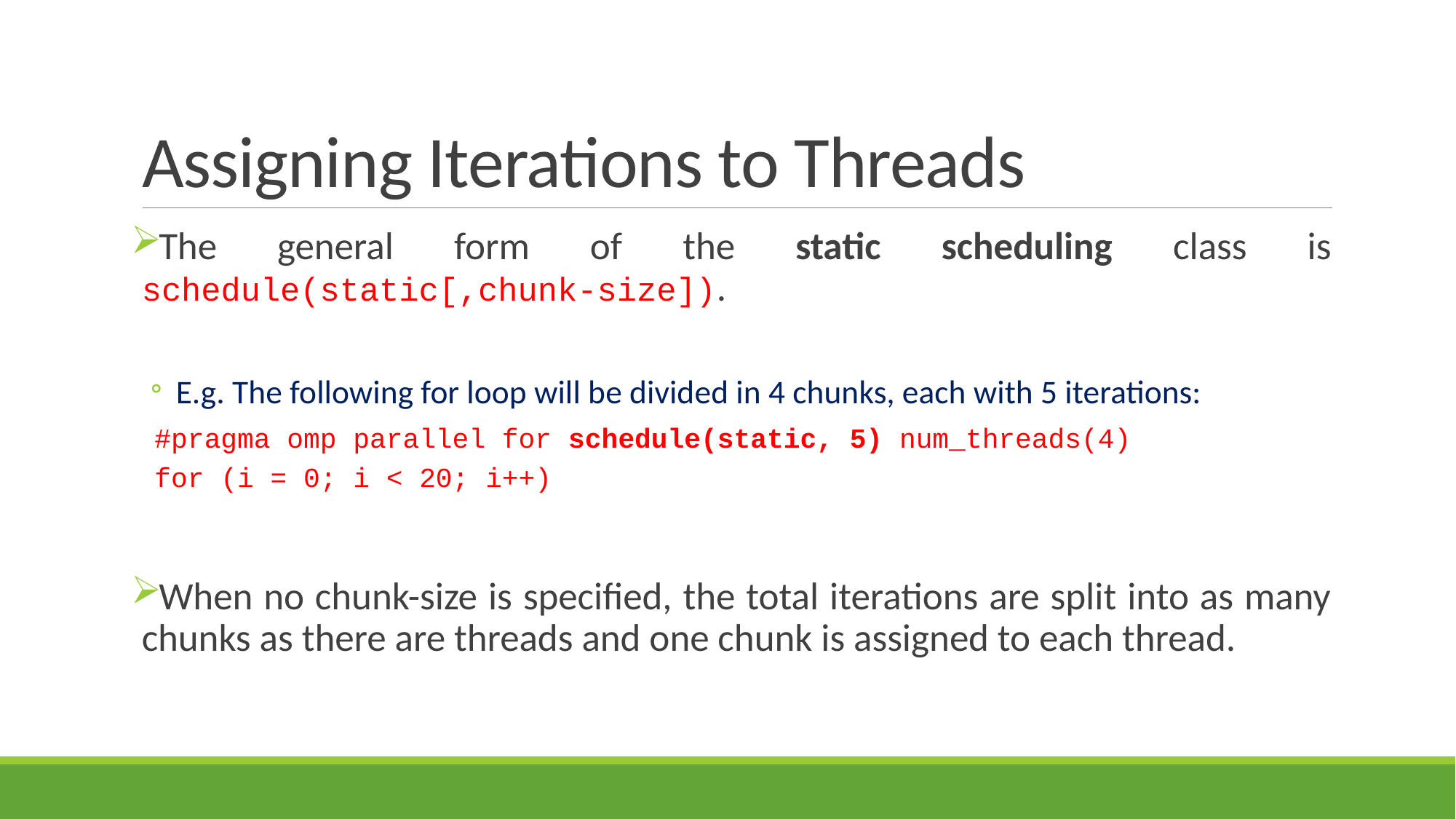

# Assigning Iterations to Threads
The general form of the static scheduling class is schedule(static[,chunk-size]).

E.g. The following for loop will be divided in 4 chunks, each with 5 iterations:
	#pragma omp parallel for schedule(static, 5) num_threads(4)
	for (i = 0; i < 20; i++)

When no chunk-size is specified, the total iterations are split into as many chunks as there are threads and one chunk is assigned to each thread.